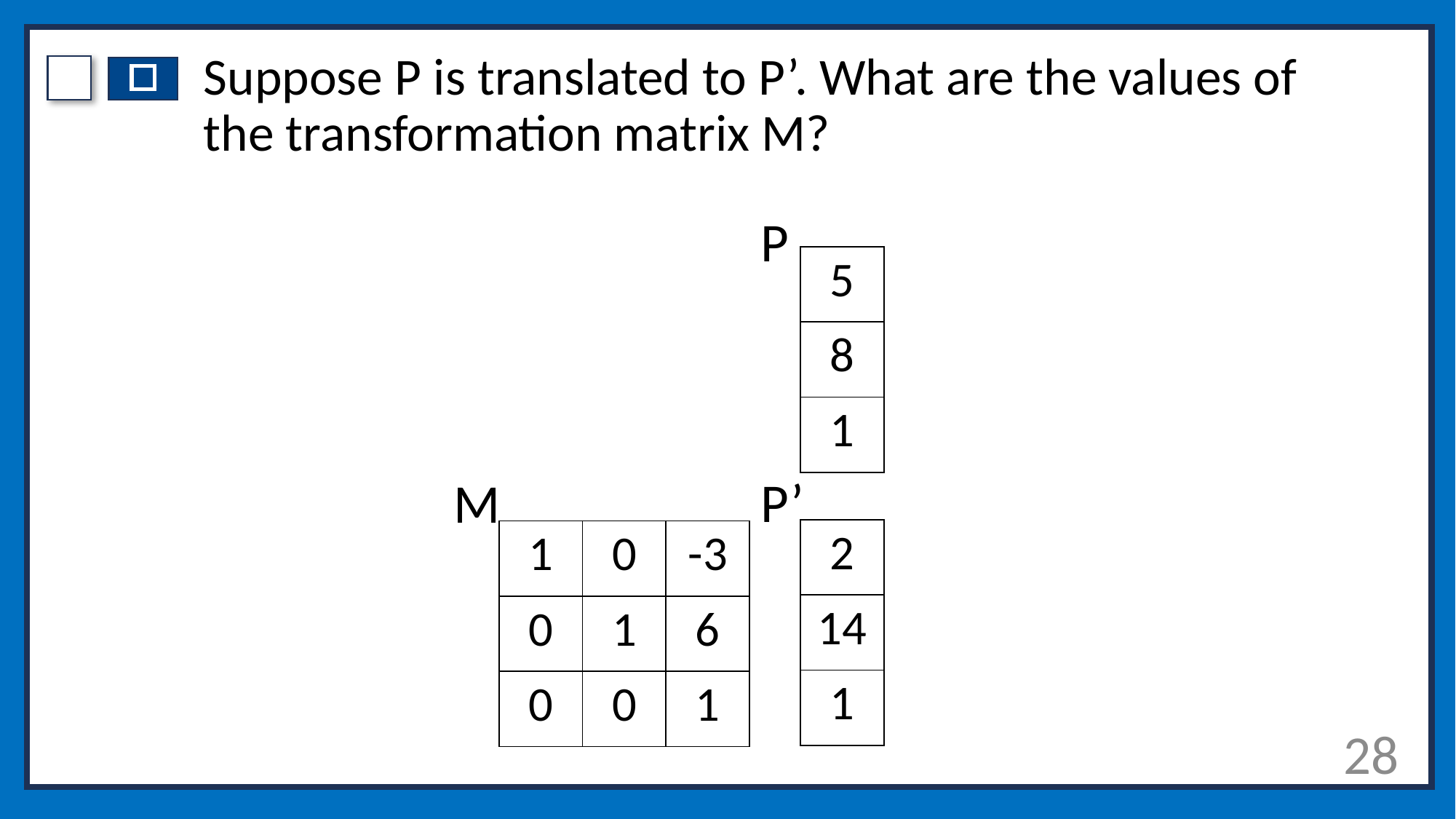

# Suppose P is translated to P’. What are the values of the transformation matrix M?
P
| 5 |
| --- |
| 8 |
| 1 |
P’
M
| 2 |
| --- |
| 14 |
| 1 |
| 1 | 0 | -3 |
| --- | --- | --- |
| 0 | 1 | 6 |
| 0 | 0 | 1 |
28